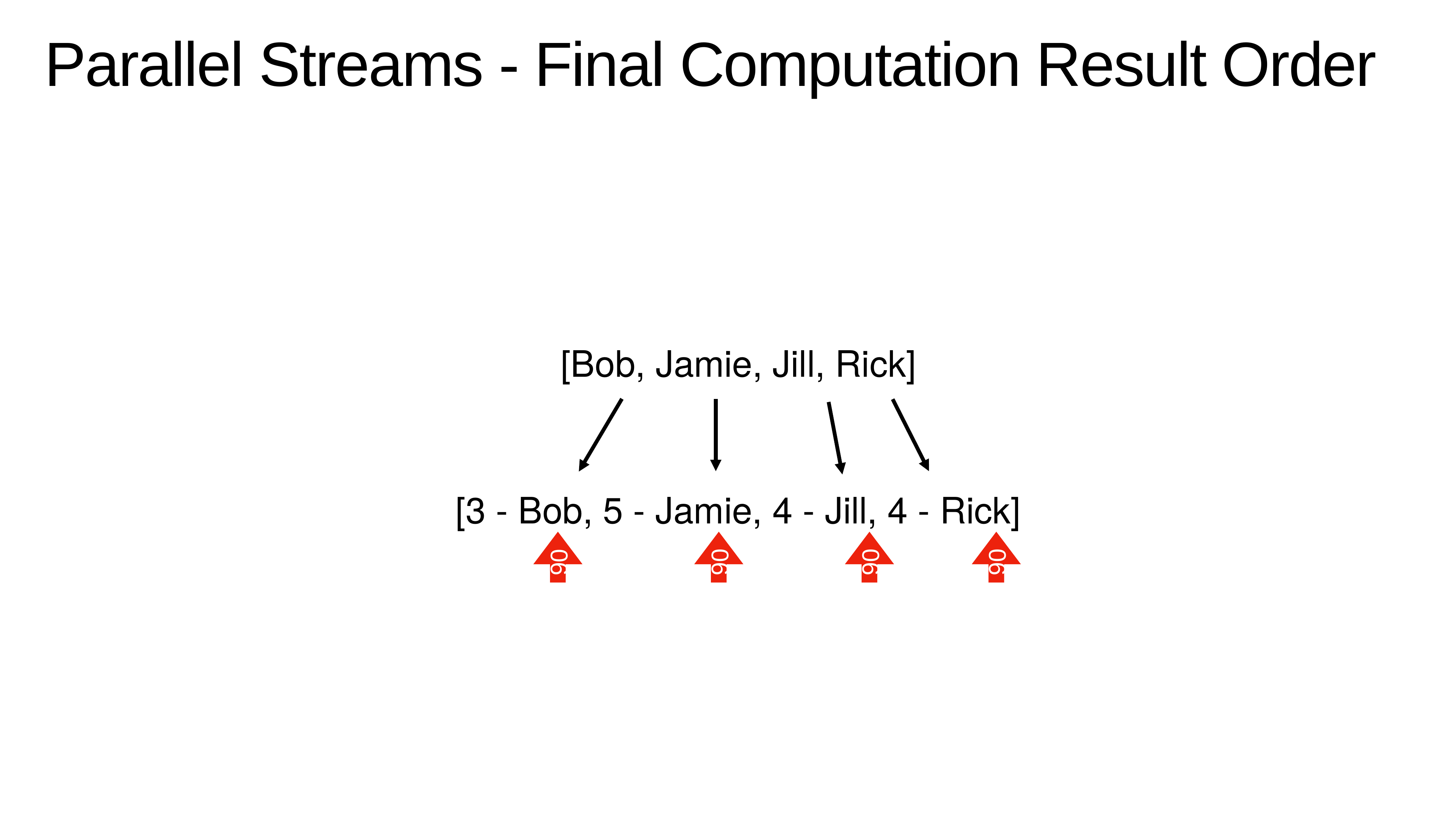

# Parallel Streams - Final Computation Result Order

[Bob, Jamie, Jill, Rick]

[3 - Bob, 5 - Jamie, 4 - Jill, 4 - Rick]

90
90
90
90